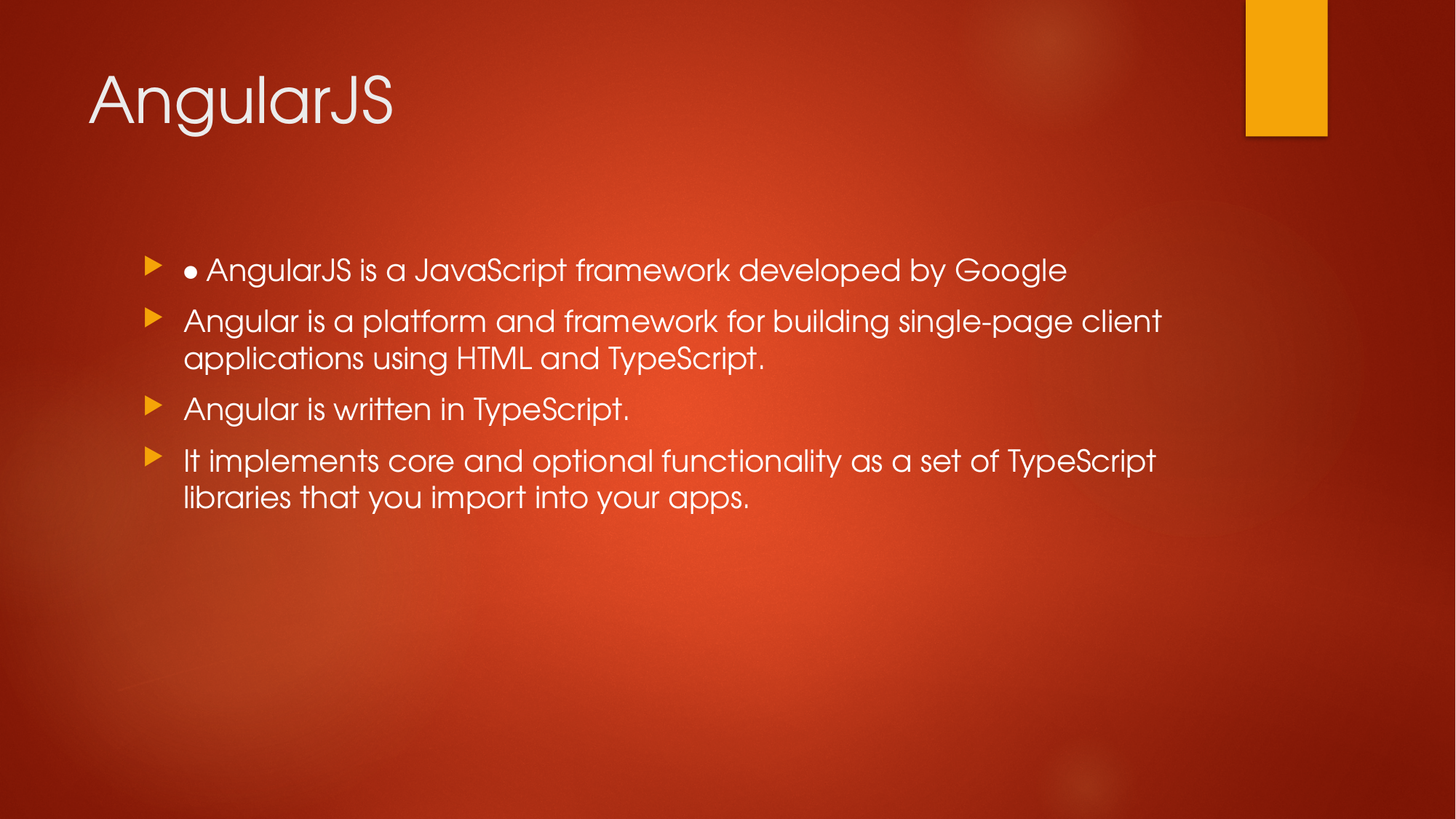

# AngularJS
⦁ AngularJS is a JavaScript framework developed by Google
Angular is a platform and framework for building single-page client applications using HTML and TypeScript.
Angular is written in TypeScript.
It implements core and optional functionality as a set of TypeScript libraries that you import into your apps.